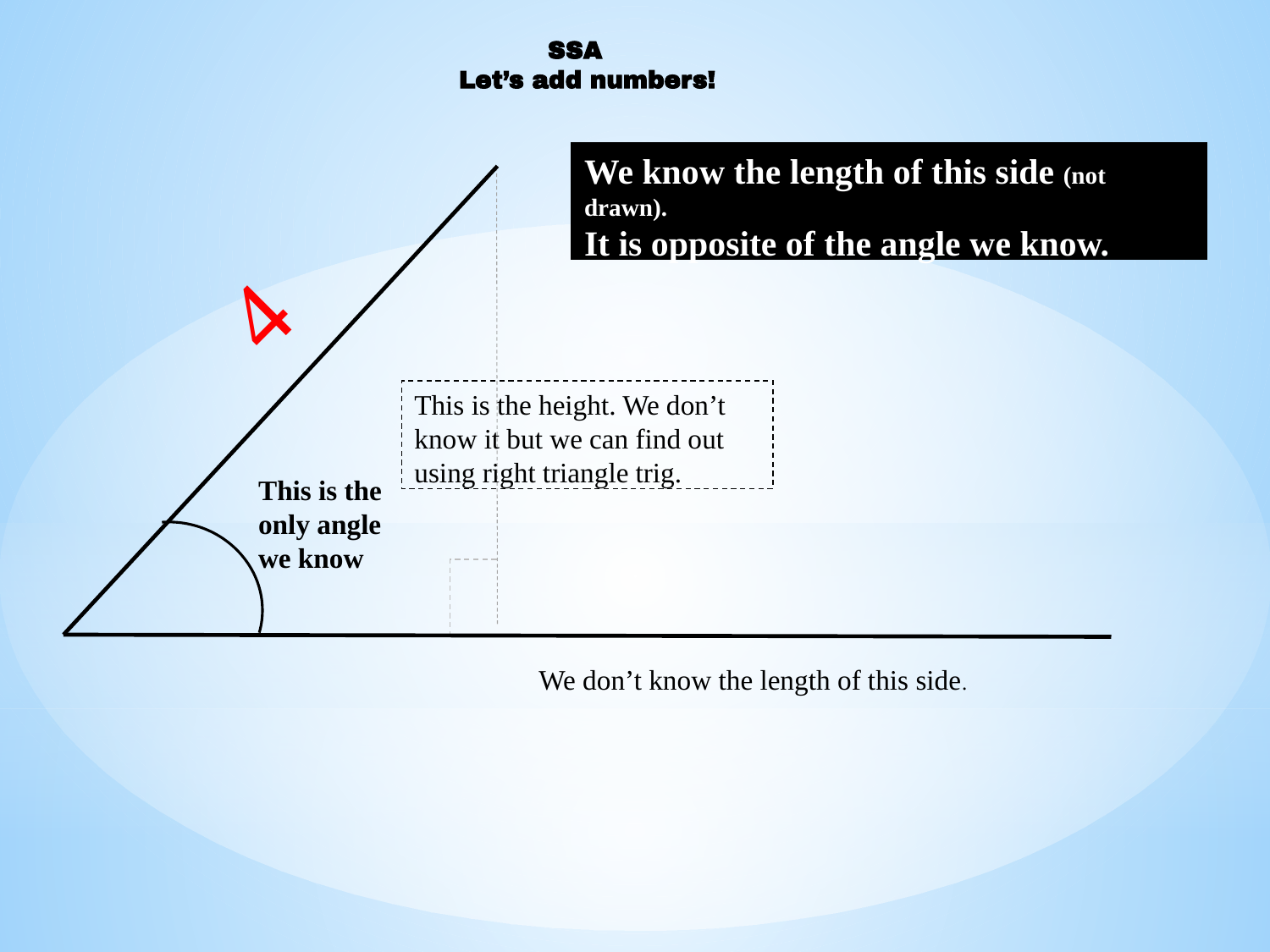

SSA
Let’s add numbers!
We know the length of this side (not drawn).
It is opposite of the angle we know.
4
This is the height. We don’t know it but we can find out using right triangle trig.
This is the only angle we know

We don’t know the length of this side.